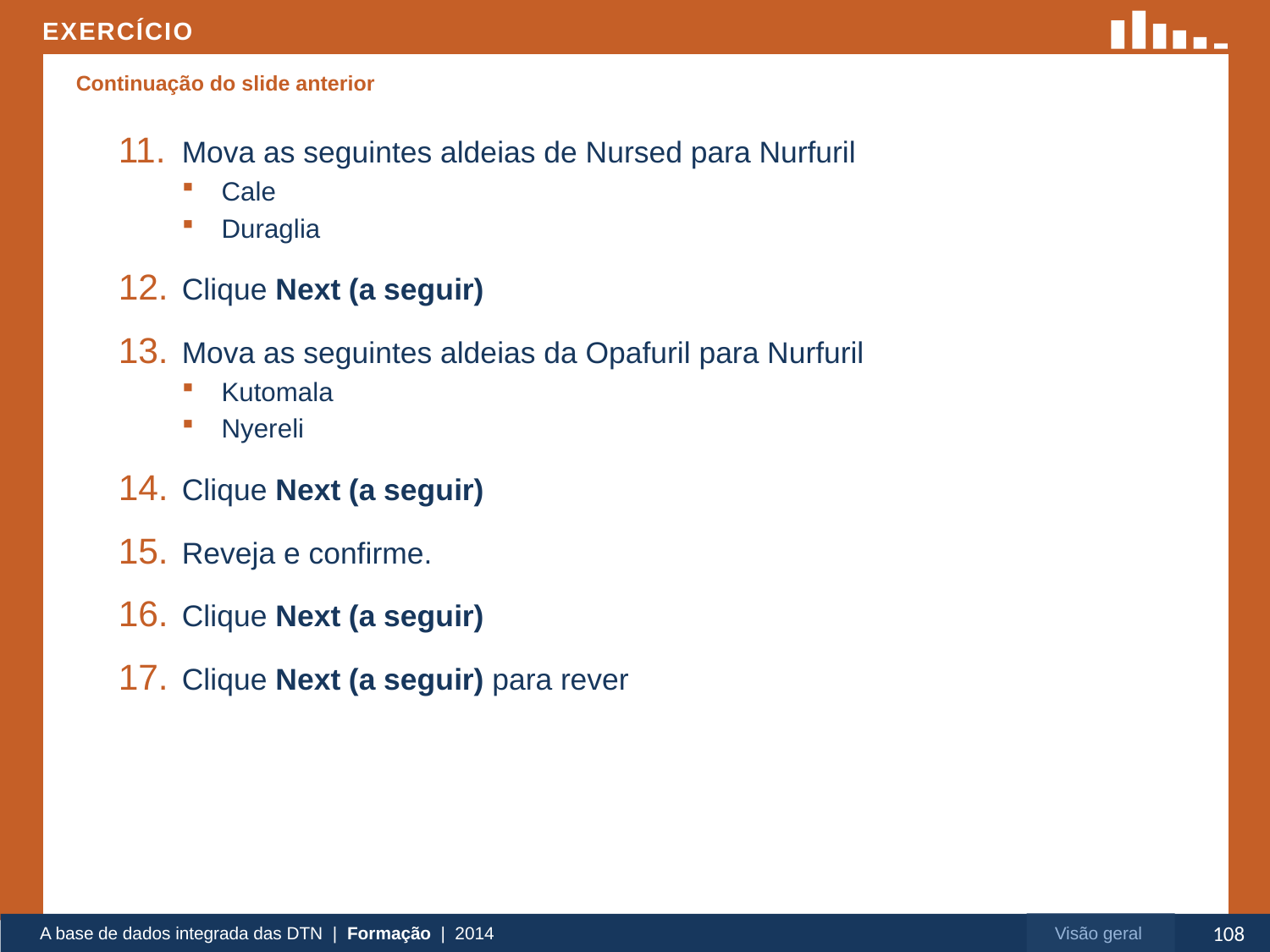

Mova as seguintes aldeias de Nursed para Nurfuril
Cale
Duraglia
Clique Next (a seguir)
Mova as seguintes aldeias da Opafuril para Nurfuril
Kutomala
Nyereli
Clique Next (a seguir)
Reveja e confirme.
Clique Next (a seguir)
Clique Next (a seguir) para rever